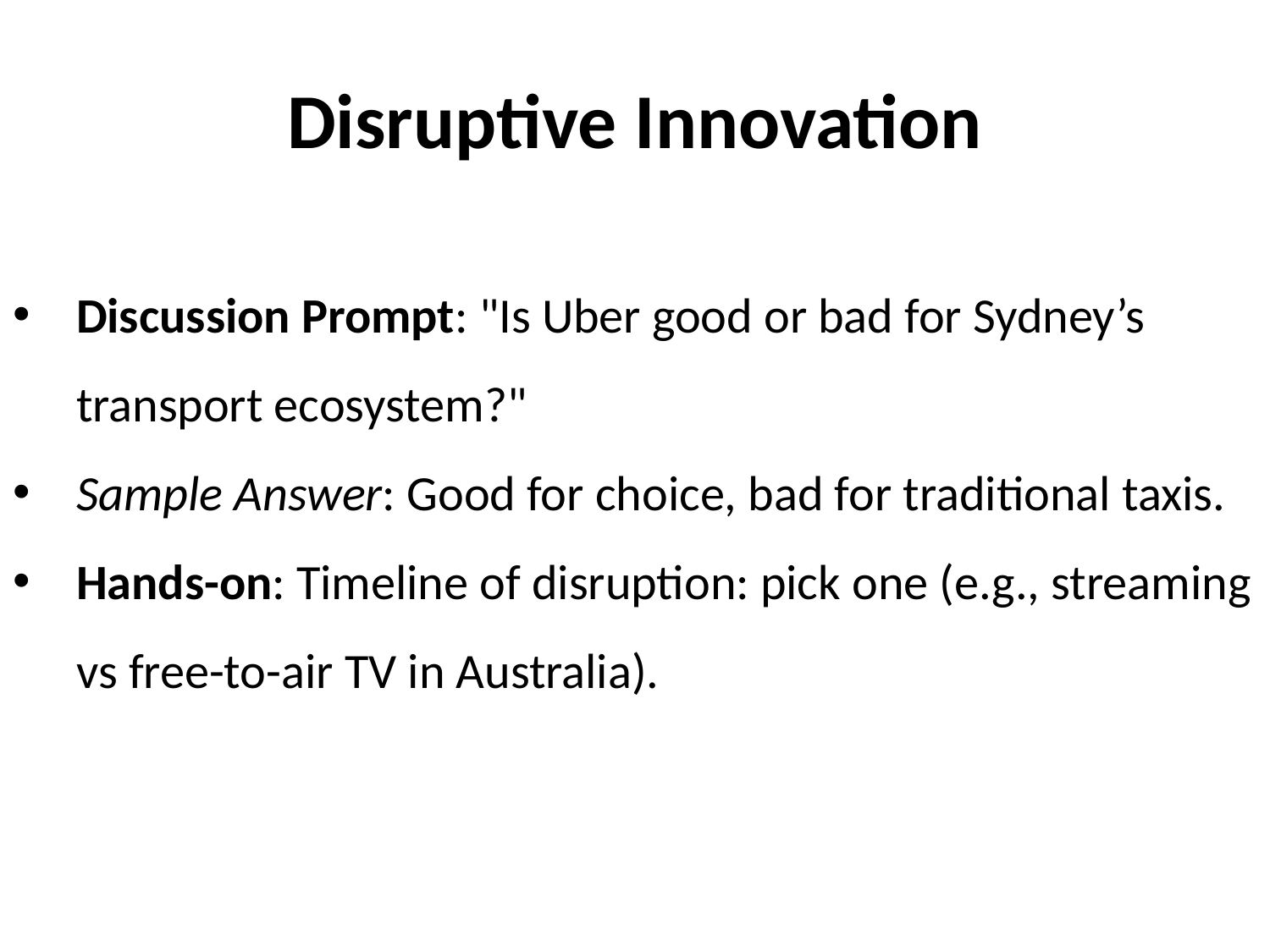

# Disruptive Innovation

Discussion Prompt: "Is Uber good or bad for Sydney’s transport ecosystem?"
Sample Answer: Good for choice, bad for traditional taxis.
Hands-on: Timeline of disruption: pick one (e.g., streaming vs free-to-air TV in Australia).